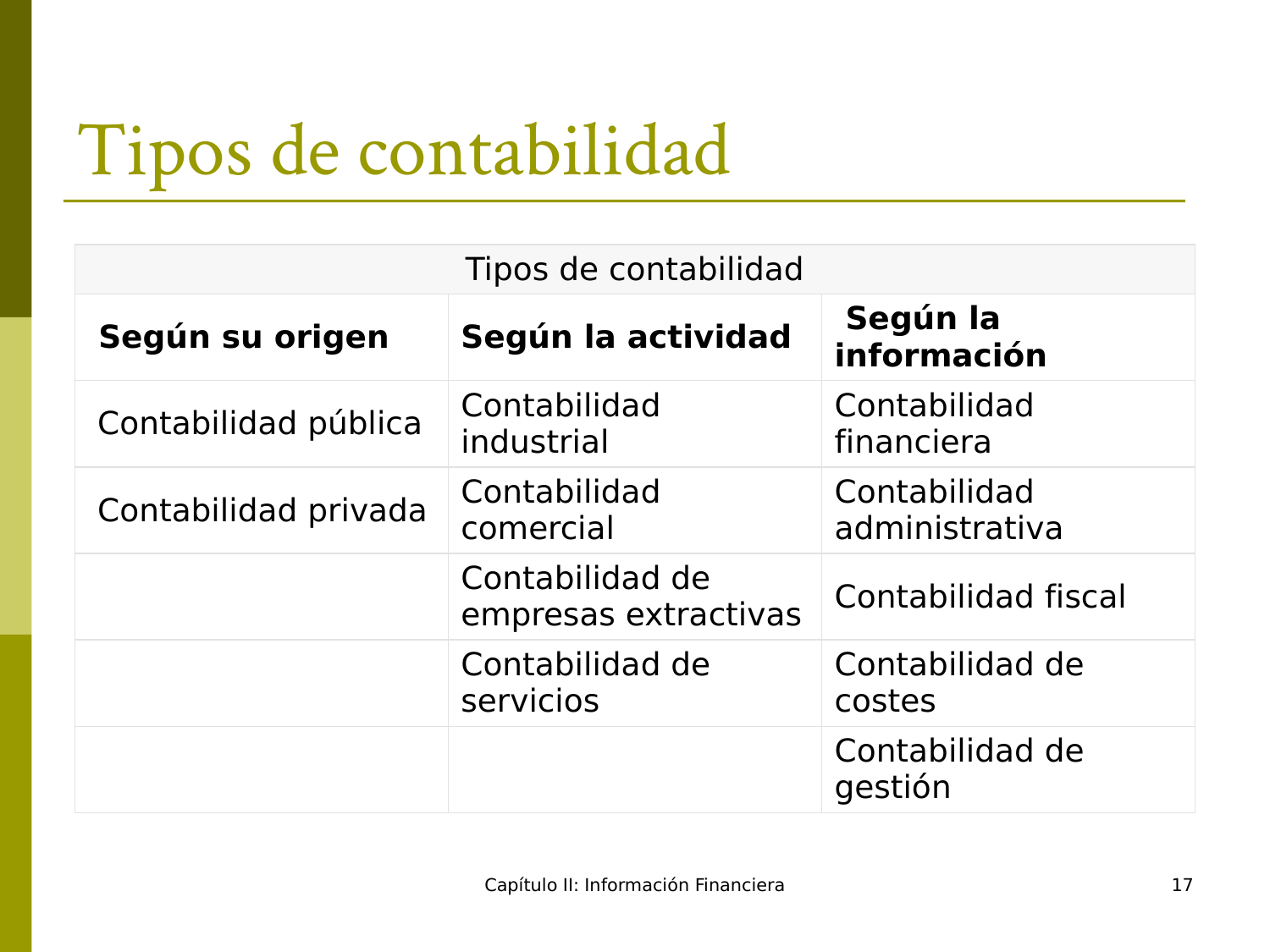

# Tipos de contabilidad
| Tipos de contabilidad |  |  |
| --- | --- | --- |
| Según su origen | Según la actividad | Según la información |
| Contabilidad pública | Contabilidad industrial | Contabilidad financiera |
| Contabilidad privada | Contabilidad comercial | Contabilidad administrativa |
|  | Contabilidad de empresas extractivas | Contabilidad fiscal |
|  | Contabilidad de servicios | Contabilidad de costes |
|  |  | Contabilidad de gestión |
Capítulo II: Información Financiera
17